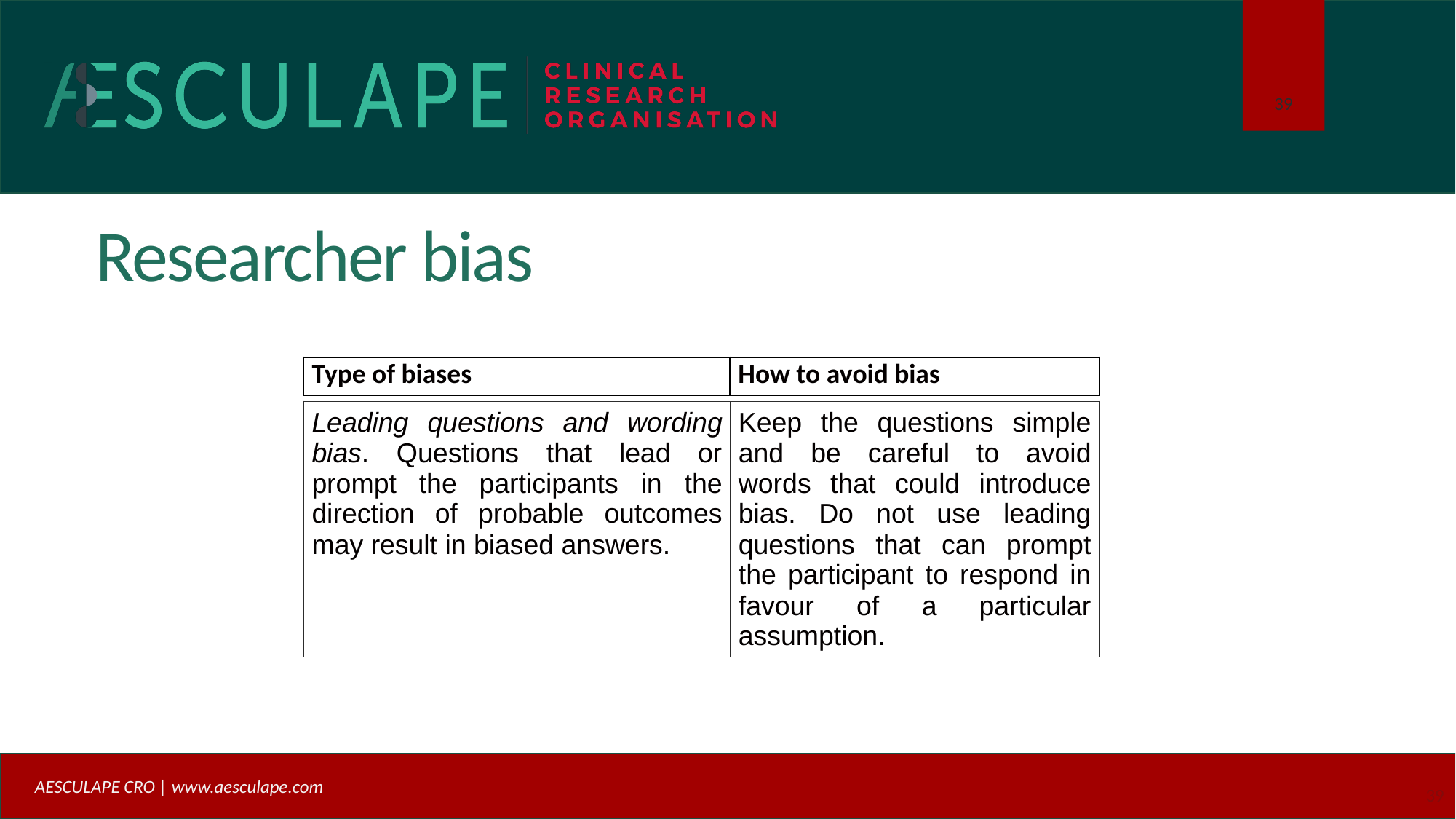

# Researcher bias
| Type of biases | How to avoid bias |
| --- | --- |
| Leading questions and wording bias. Questions that lead or prompt the participants in the direction of probable outcomes may result in biased answers. | Keep the questions simple and be careful to avoid words that could introduce bias. Do not use leading questions that can prompt the participant to respond in favour of a particular assumption. |
| --- | --- |
39